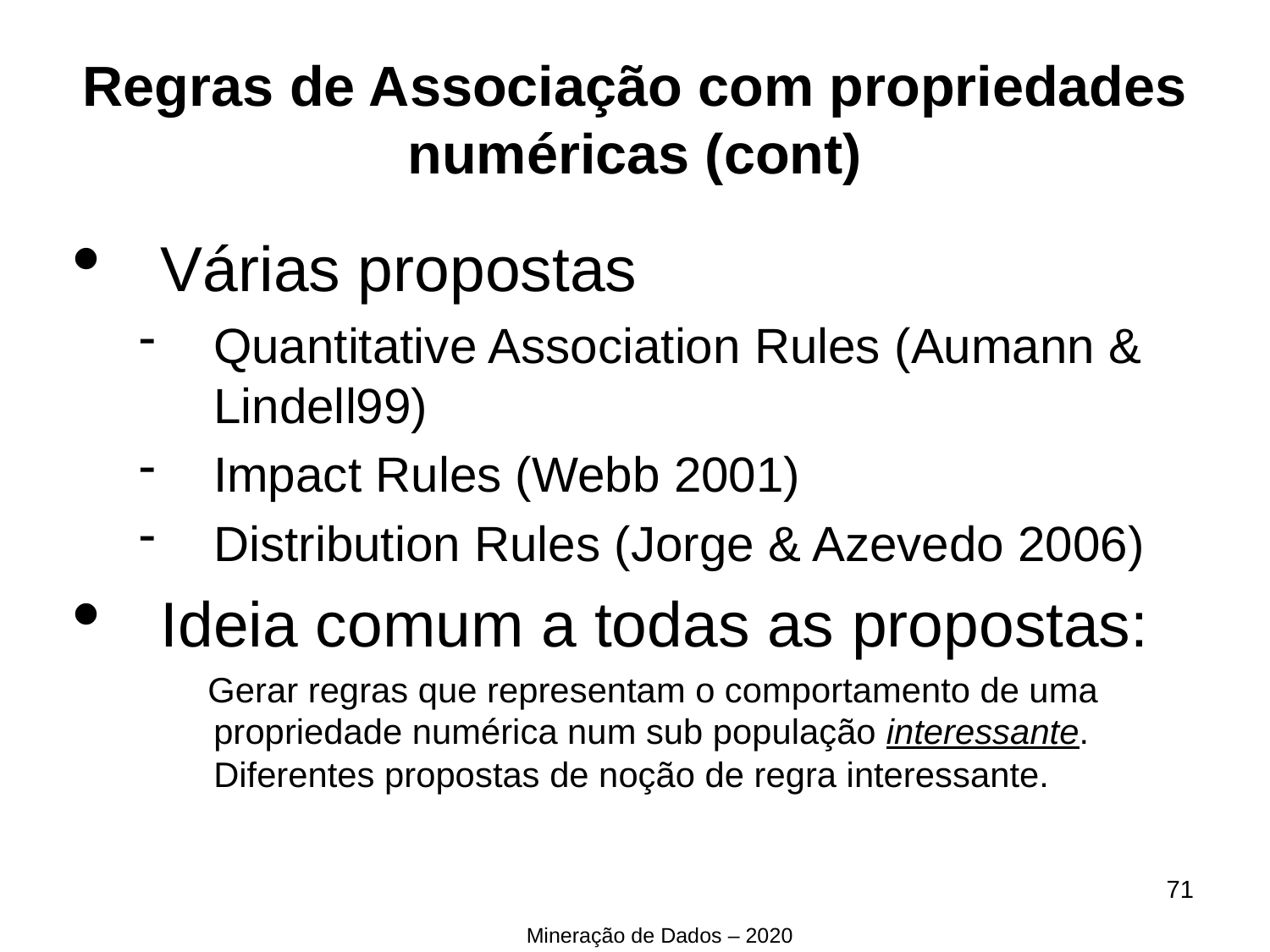

Regras de Associação com propriedades numéricas (cont)
Várias propostas
Quantitative Association Rules (Aumann & Lindell99)
Impact Rules (Webb 2001)
Distribution Rules (Jorge & Azevedo 2006)
Ideia comum a todas as propostas:
       Gerar regras que representam o comportamento de uma propriedade numérica num sub população interessante. Diferentes propostas de noção de regra interessante.

71
Mineração de Dados – 2020